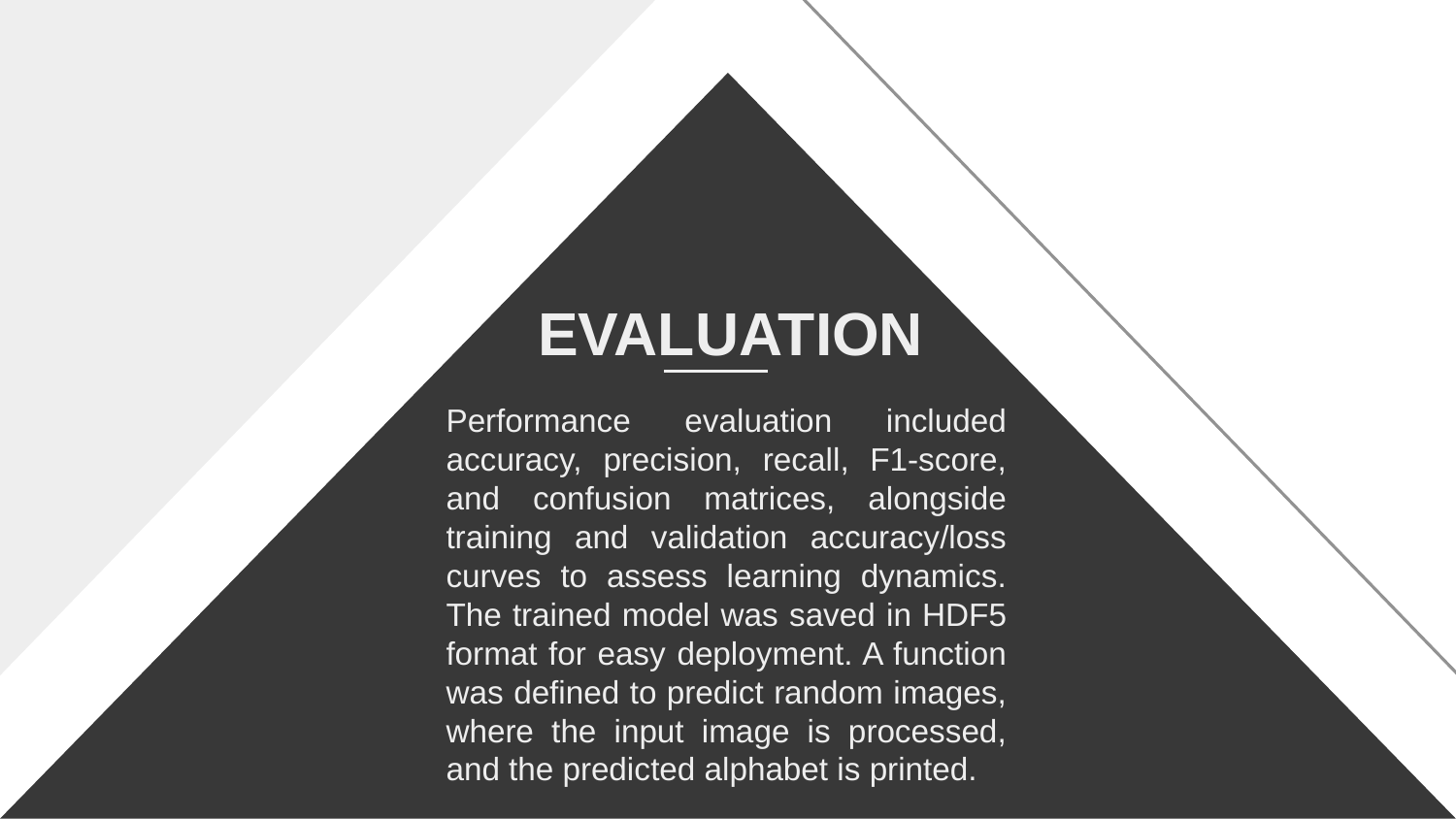

# EVALUATION
Performance evaluation included accuracy, precision, recall, F1-score, and confusion matrices, alongside training and validation accuracy/loss curves to assess learning dynamics. The trained model was saved in HDF5 format for easy deployment. A function was defined to predict random images, where the input image is processed, and the predicted alphabet is printed.